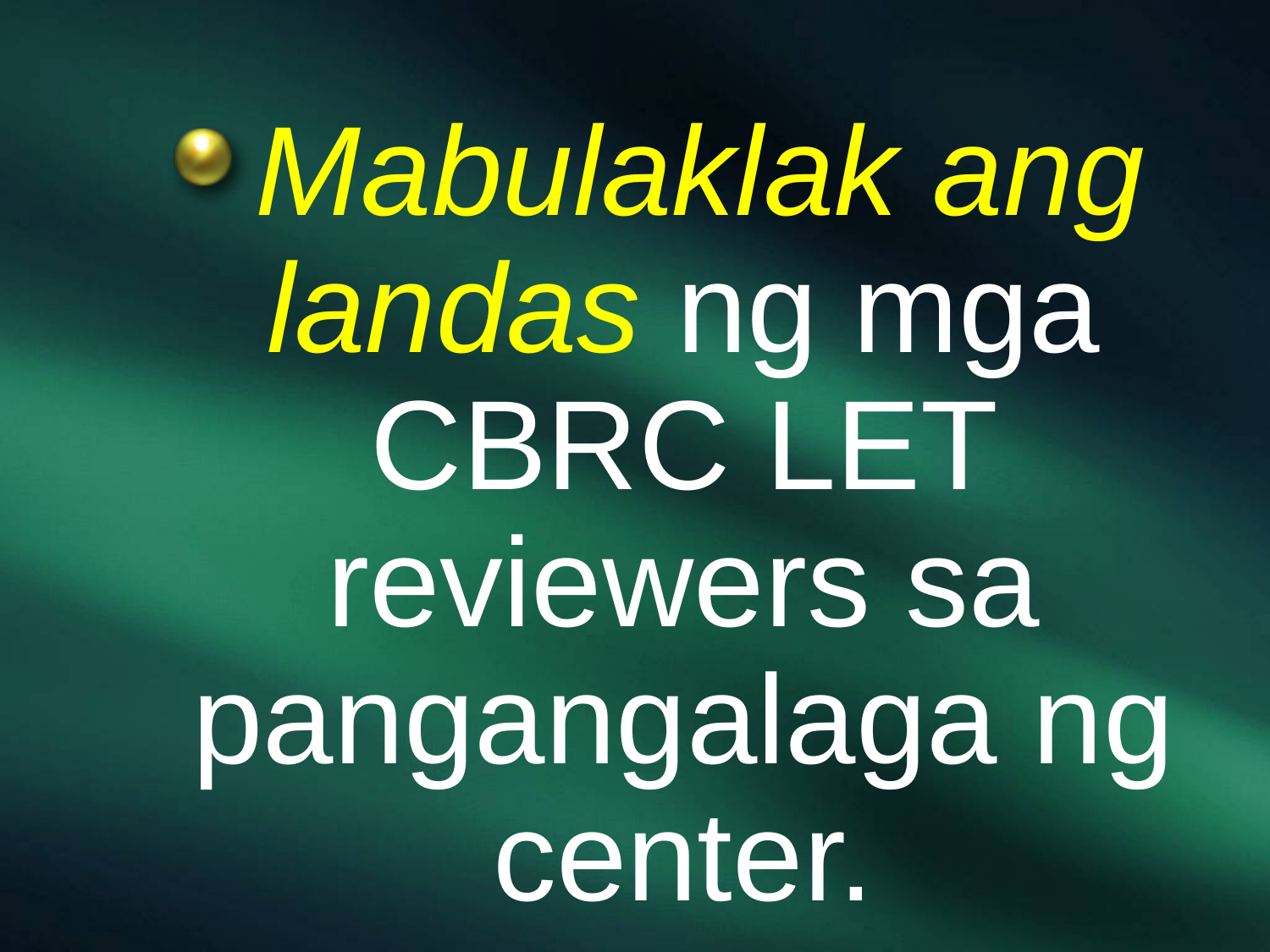

Mabulaklak ang landas ng mga CBRC LET reviewers sa pangangalaga ng center.